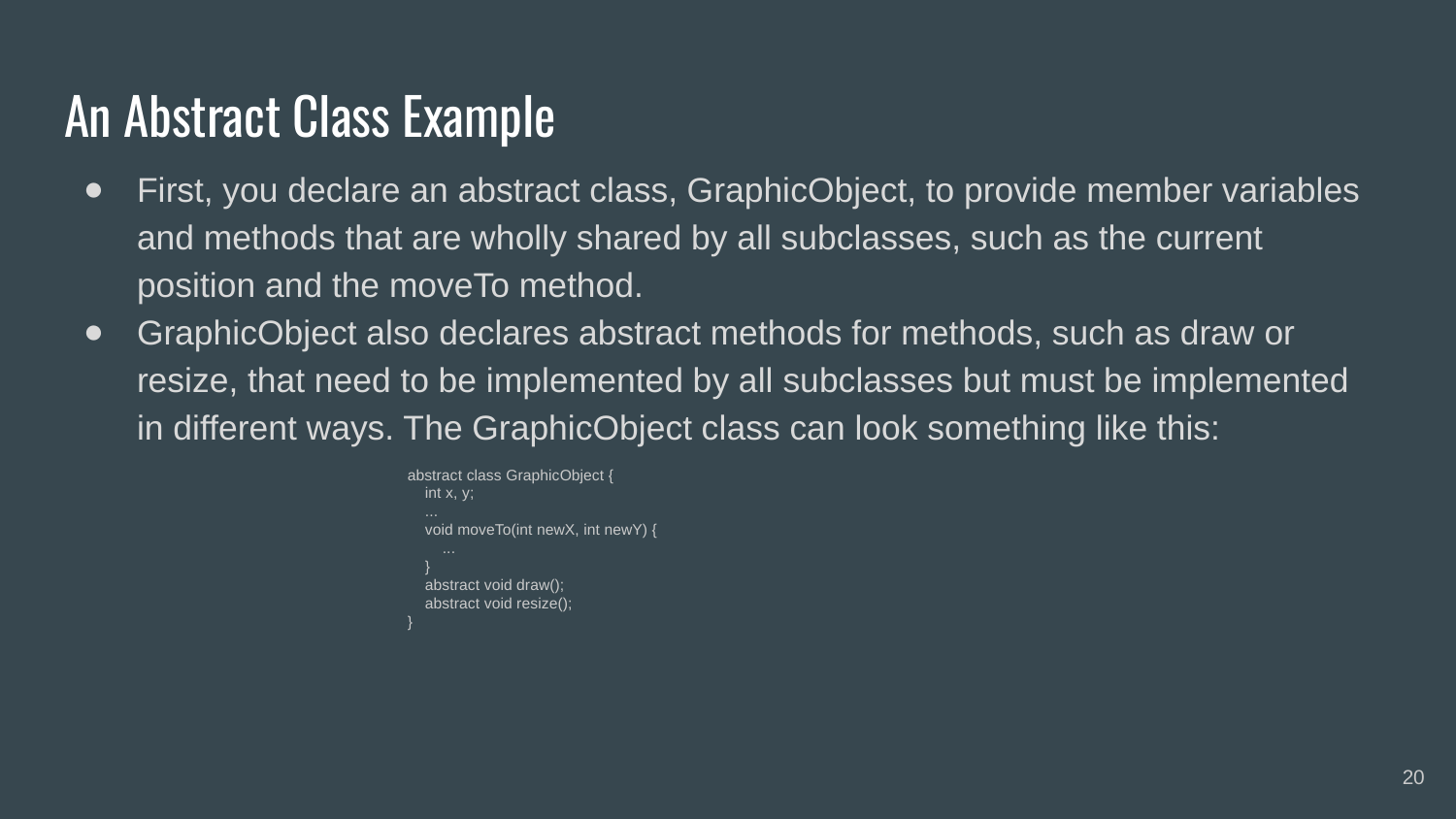

# An Abstract Class Example
First, you declare an abstract class, GraphicObject, to provide member variables and methods that are wholly shared by all subclasses, such as the current position and the moveTo method.
GraphicObject also declares abstract methods for methods, such as draw or resize, that need to be implemented by all subclasses but must be implemented in different ways. The GraphicObject class can look something like this:

abstract class GraphicObject {
    int x, y;
    ...
    void moveTo(int newX, int newY) {
        ...
    }
    abstract void draw();
    abstract void resize();
}

20